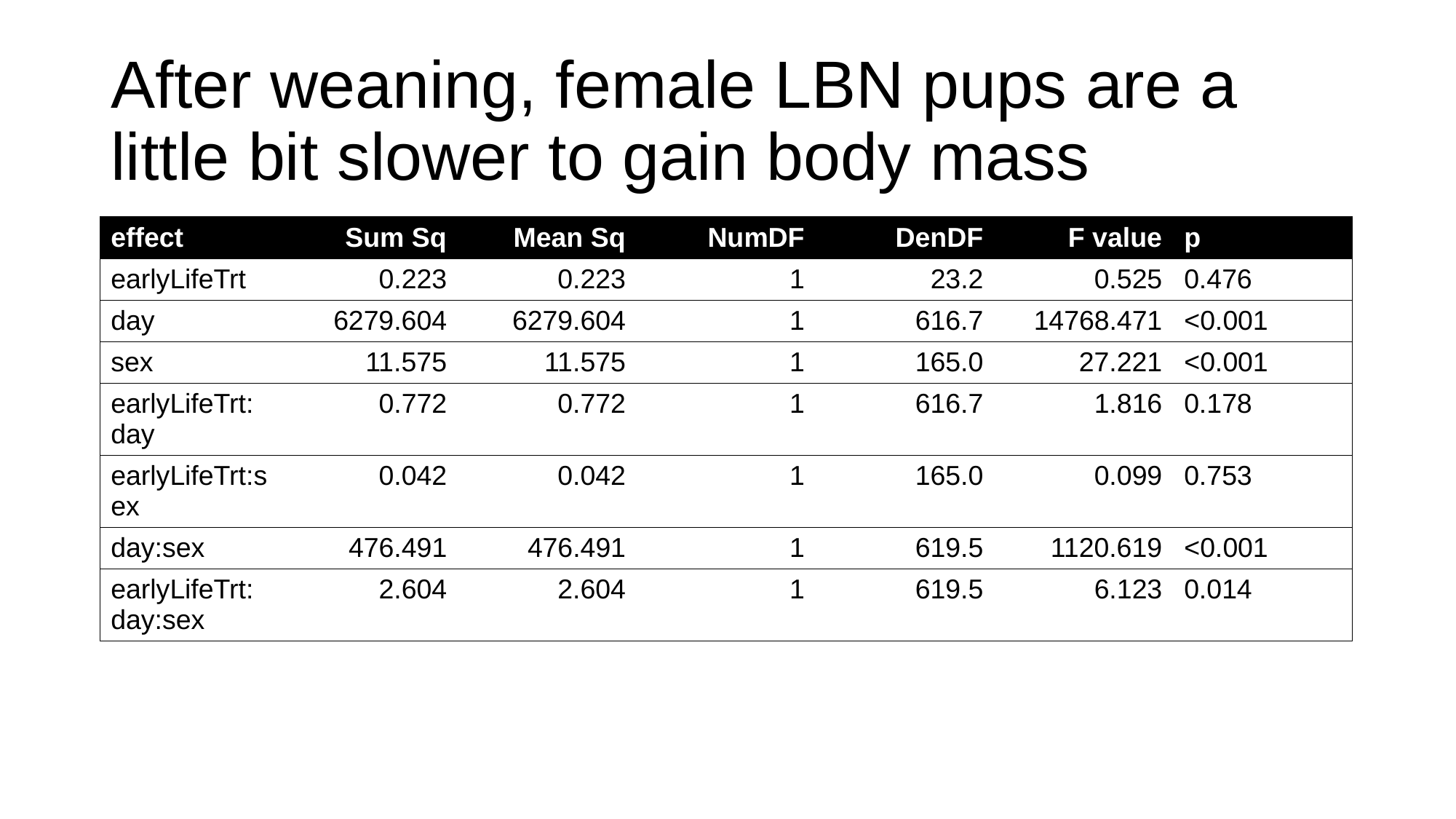

# After weaning, female LBN pups are a little bit slower to gain body mass
| effect | Sum Sq | Mean Sq | NumDF | DenDF | F value | p |
| --- | --- | --- | --- | --- | --- | --- |
| earlyLifeTrt | 0.223 | 0.223 | 1 | 23.2 | 0.525 | 0.476 |
| day | 6279.604 | 6279.604 | 1 | 616.7 | 14768.471 | <0.001 |
| sex | 11.575 | 11.575 | 1 | 165.0 | 27.221 | <0.001 |
| earlyLifeTrt:day | 0.772 | 0.772 | 1 | 616.7 | 1.816 | 0.178 |
| earlyLifeTrt:sex | 0.042 | 0.042 | 1 | 165.0 | 0.099 | 0.753 |
| day:sex | 476.491 | 476.491 | 1 | 619.5 | 1120.619 | <0.001 |
| earlyLifeTrt:day:sex | 2.604 | 2.604 | 1 | 619.5 | 6.123 | 0.014 |